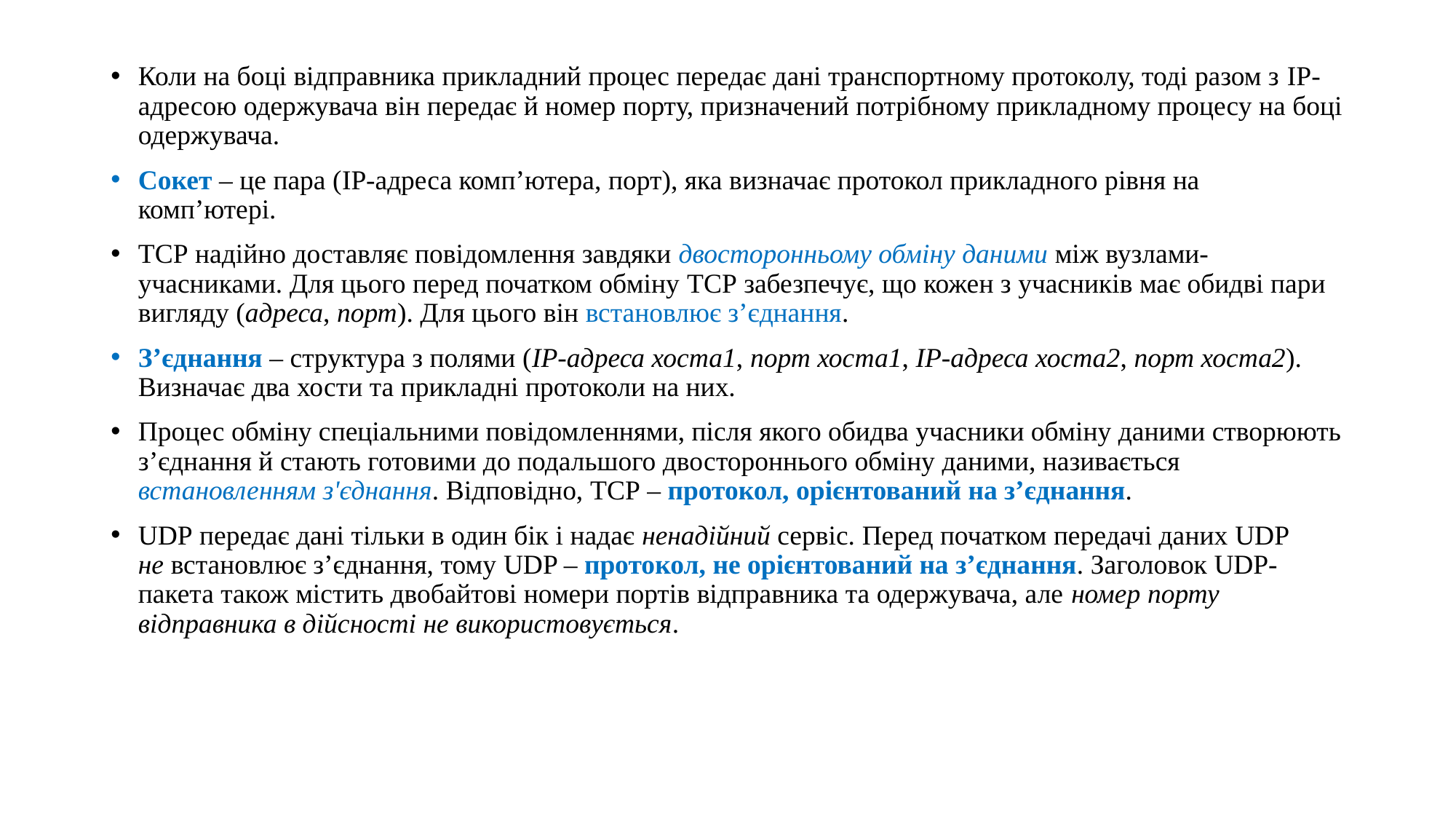

#
Коли на боці відправника прикладний процес передає дані транспортному протоколу, тоді разом з IP-адресою одержувача він передає й номер порту, призначений потрібному прикладному процесу на боці одержувача.
Сокет – це пара (IP-адреса комп’ютера, порт), яка визначає протокол прикладного рівня на комп’ютері.
TCP надійно доставляє повідомлення завдяки двосторонньому обміну даними між вузлами-учасниками. Для цього перед початком обміну TCP забезпечує, що кожен з учасників має обидві пари вигляду (адреса, порт). Для цього він встановлює з’єднання.
З’єднання – структура з полями (IP-адреса хоста1, порт хоста1, IP-адреса хоста2, порт хоста2). Визначає два хости та прикладні протоколи на них.
Процес обміну спеціальними повідомленнями, після якого обидва учасники обміну даними створюють з’єднання й стають готовими до подальшого двостороннього обміну даними, називається встановленням з'єднання. Відповідно, TCP – протокол, орієнтований на з’єднання.
UDP передає дані тільки в один бік і надає ненадійний сервіс. Перед початком передачі даних UDP не встановлює з’єднання, тому UDP – протокол, не орієнтований на з’єднання. Заголовок UDP-пакета також містить двобайтові номери портів відправника та одержувача, але номер порту відправника в дійсності не використовується.